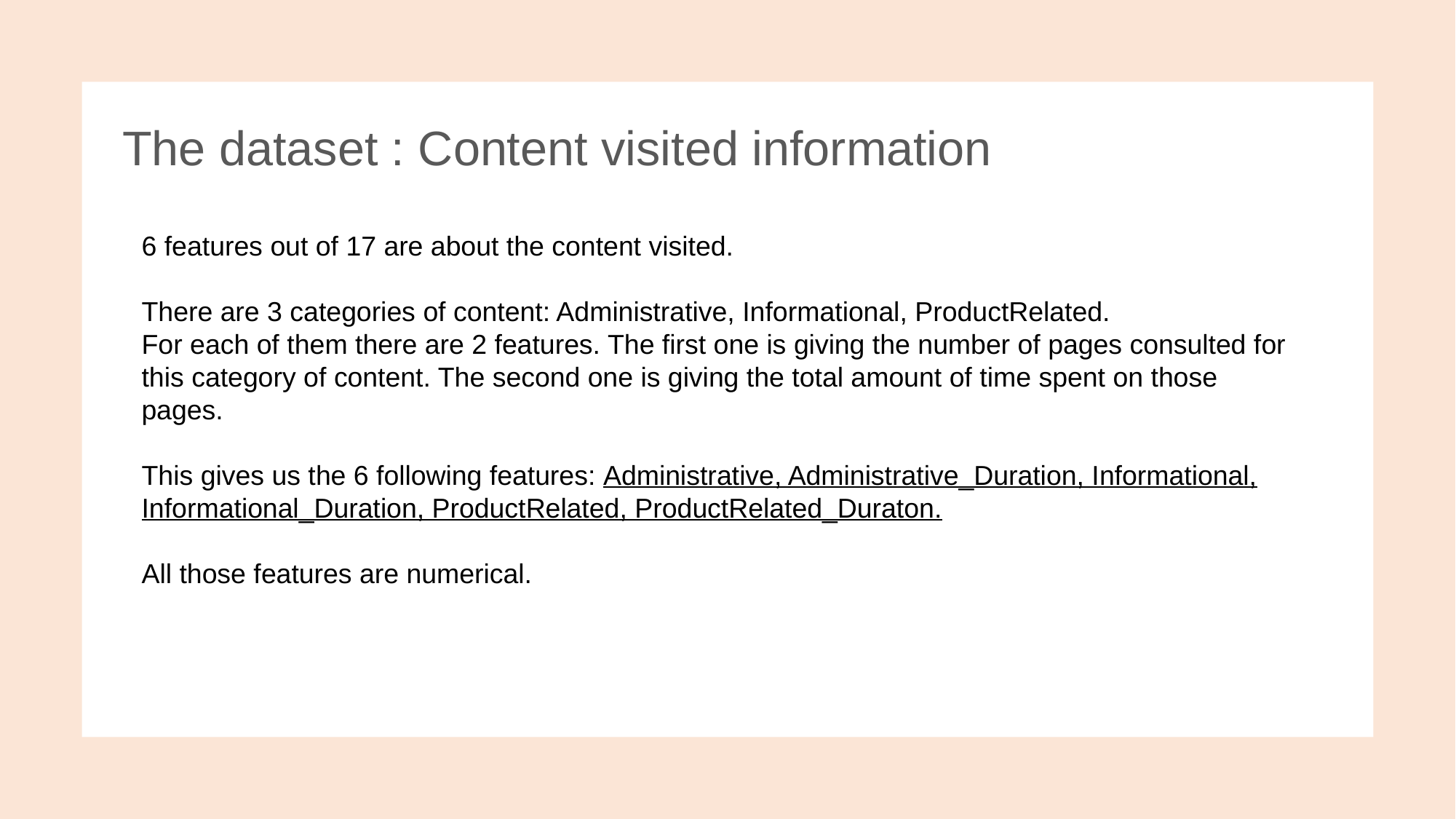

The dataset : Content visited information
6 features out of 17 are about the content visited.

There are 3 categories of content: Administrative, Informational, ProductRelated.
For each of them there are 2 features. The first one is giving the number of pages consulted for this category of content. The second one is giving the total amount of time spent on those pages.

This gives us the 6 following features: Administrative, Administrative_Duration, Informational, Informational_Duration, ProductRelated, ProductRelated_Duraton.

All those features are numerical.